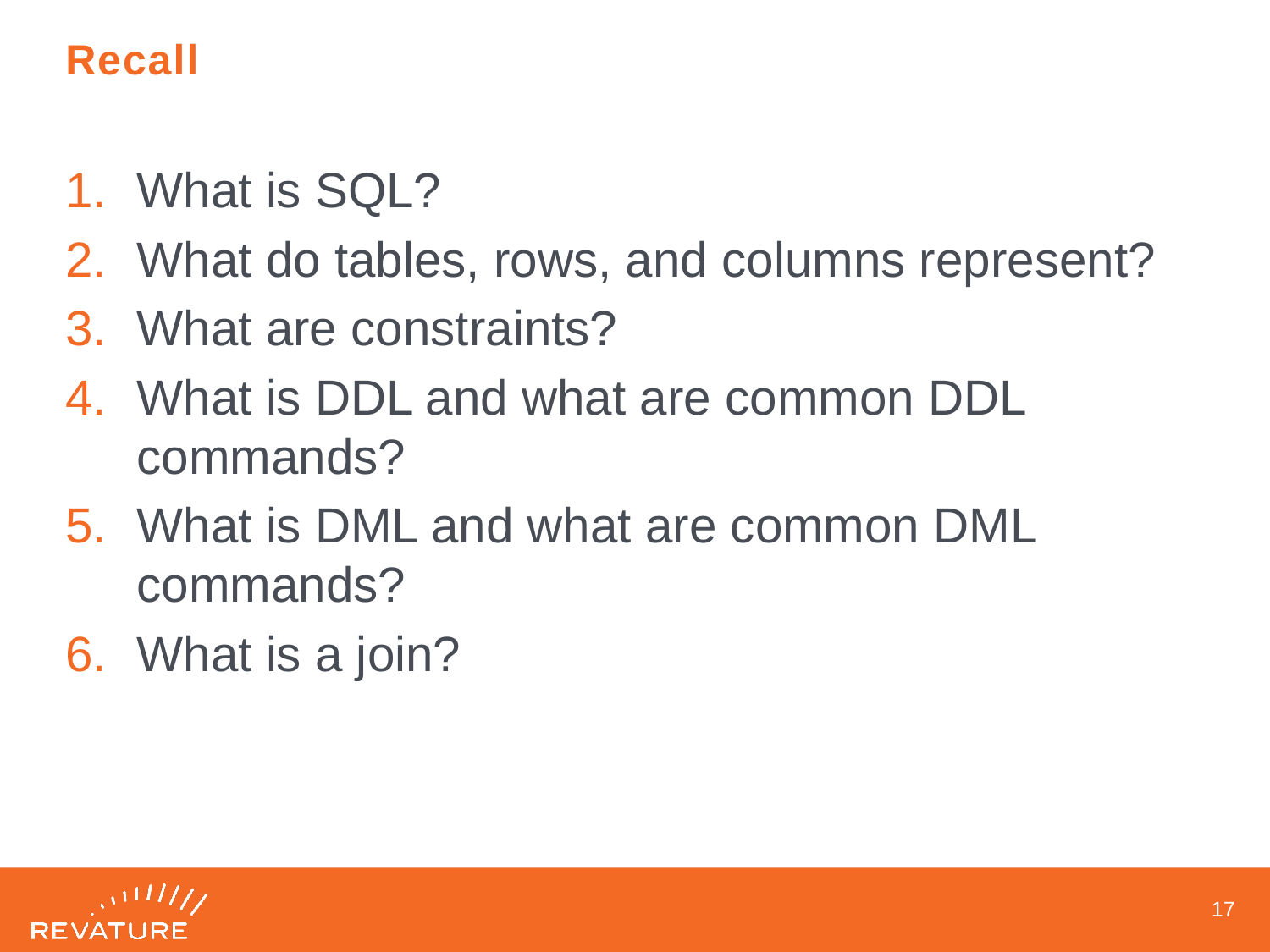

# Recall
What is SQL?
What do tables, rows, and columns represent?
What are constraints?
What is DDL and what are common DDL commands?
What is DML and what are common DML commands?
What is a join?

17